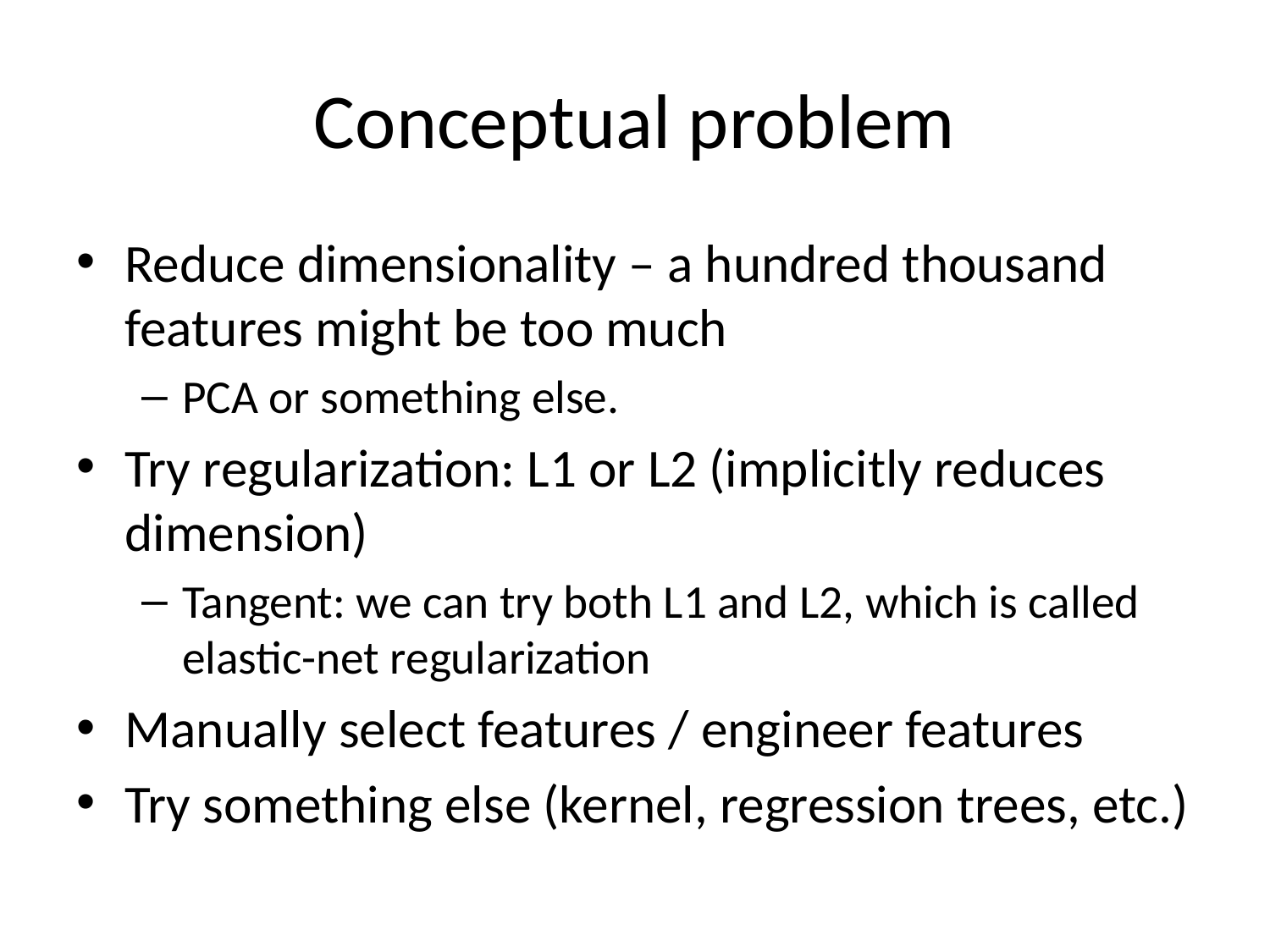

# Conceptual problem
Reduce dimensionality – a hundred thousand features might be too much
PCA or something else.
Try regularization: L1 or L2 (implicitly reduces dimension)
Tangent: we can try both L1 and L2, which is called elastic-net regularization
Manually select features / engineer features
Try something else (kernel, regression trees, etc.)